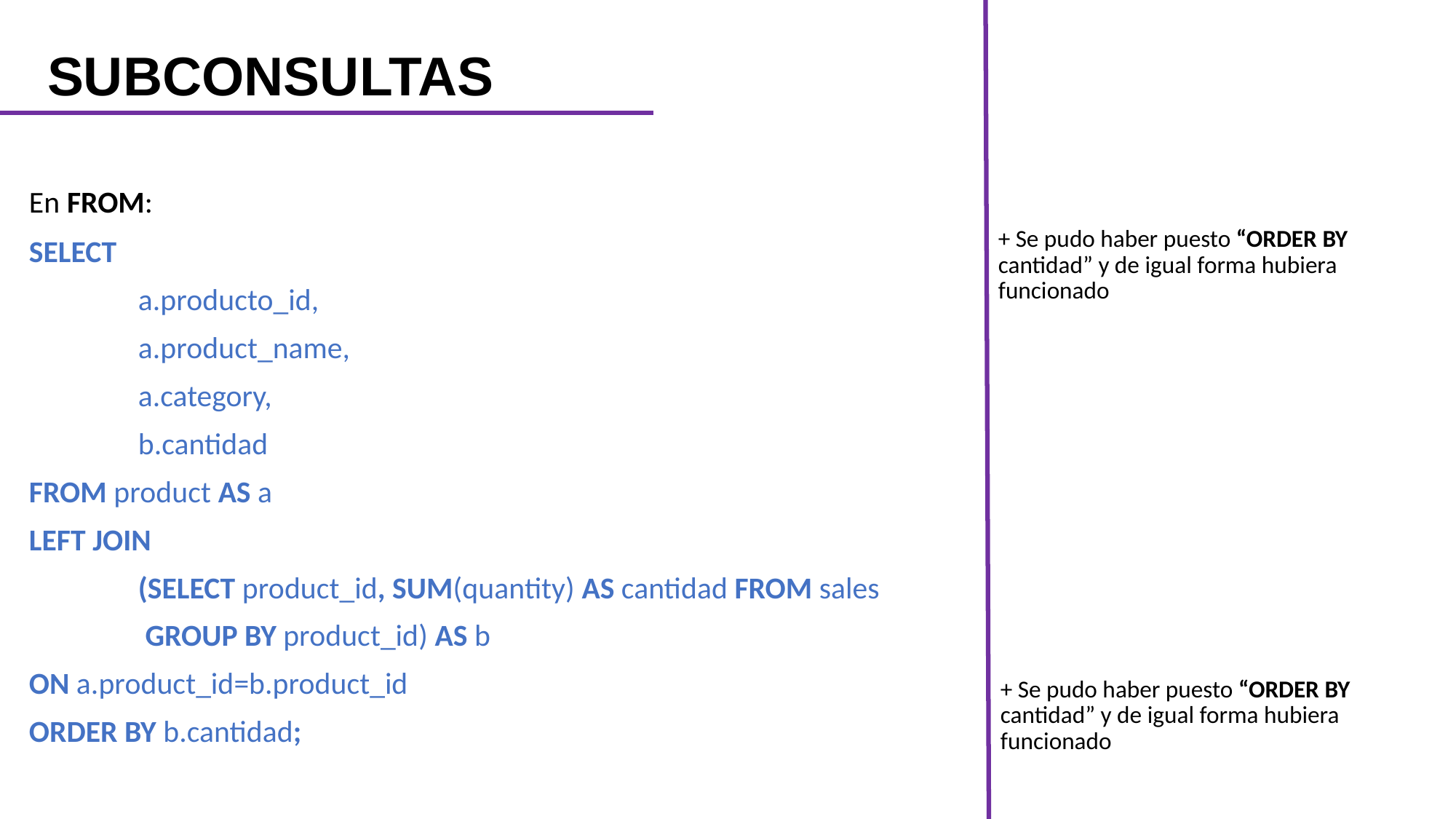

# SUBCONSULTAS
En FROM:
+ Se pudo haber puesto “ORDER BY cantidad” y de igual forma hubiera funcionado
SELECT
	a.producto_id,
	a.product_name,
	a.category,
	b.cantidad
FROM product AS a
LEFT JOIN
	(SELECT product_id, SUM(quantity) AS cantidad FROM sales
	 GROUP BY product_id) AS b
ON a.product_id=b.product_id
ORDER BY b.cantidad;

+ Se pudo haber puesto “ORDER BY cantidad” y de igual forma hubiera funcionado